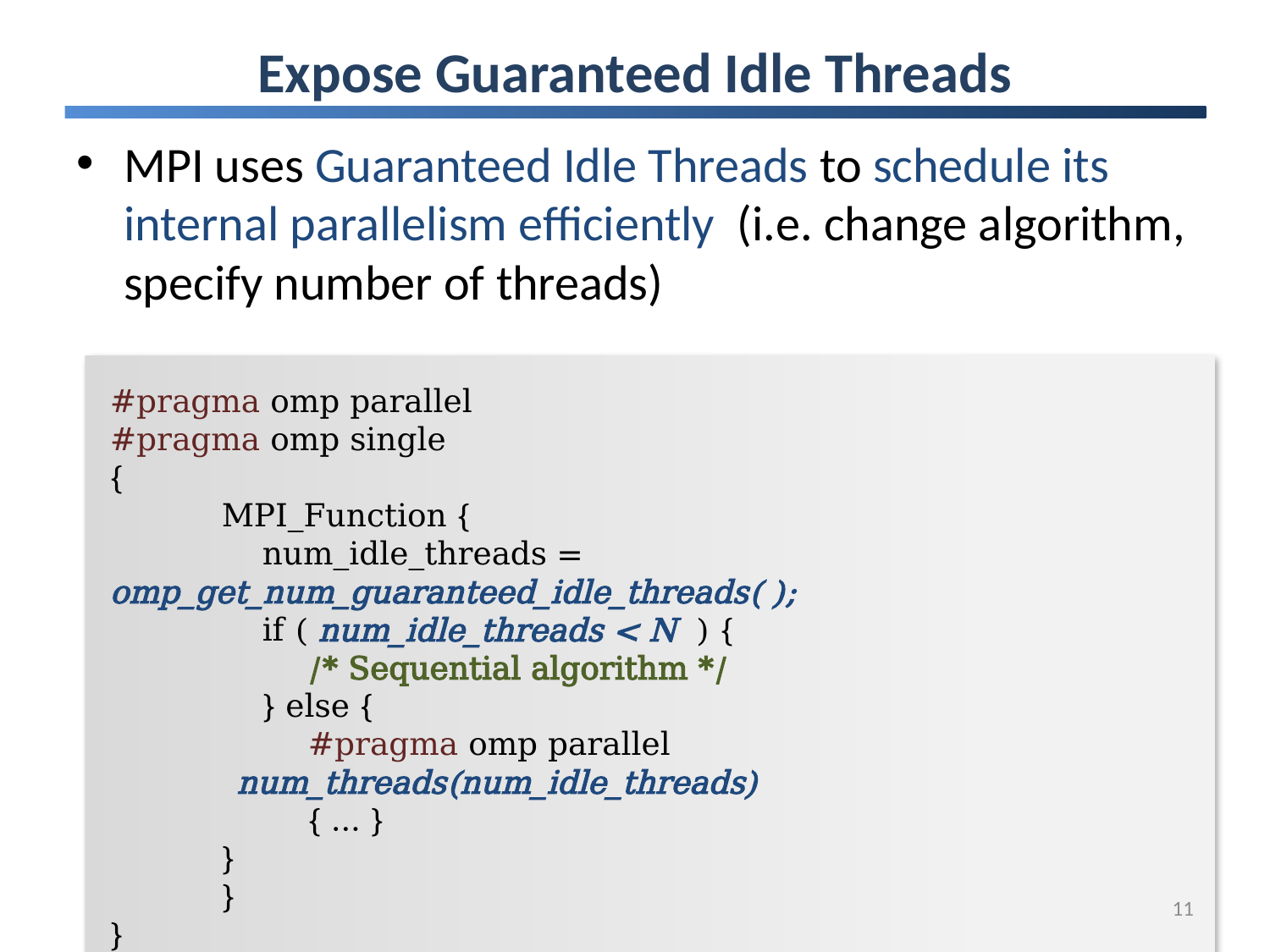

# Expose Guaranteed Idle Threads
MPI uses Guaranteed Idle Threads to schedule its internal parallelism efficiently  (i.e. change algorithm, specify number of threads)

#pragma omp parallel
#pragma omp single
{
           MPI_Function {
               num_idle_threads = omp_get_num_guaranteed_idle_threads( );
               if ( num_idle_threads < N  ) {
	       /* Sequential algorithm */
               } else {
       #pragma omp parallel num_threads(num_idle_threads)
       { … }
}
           }
}
11